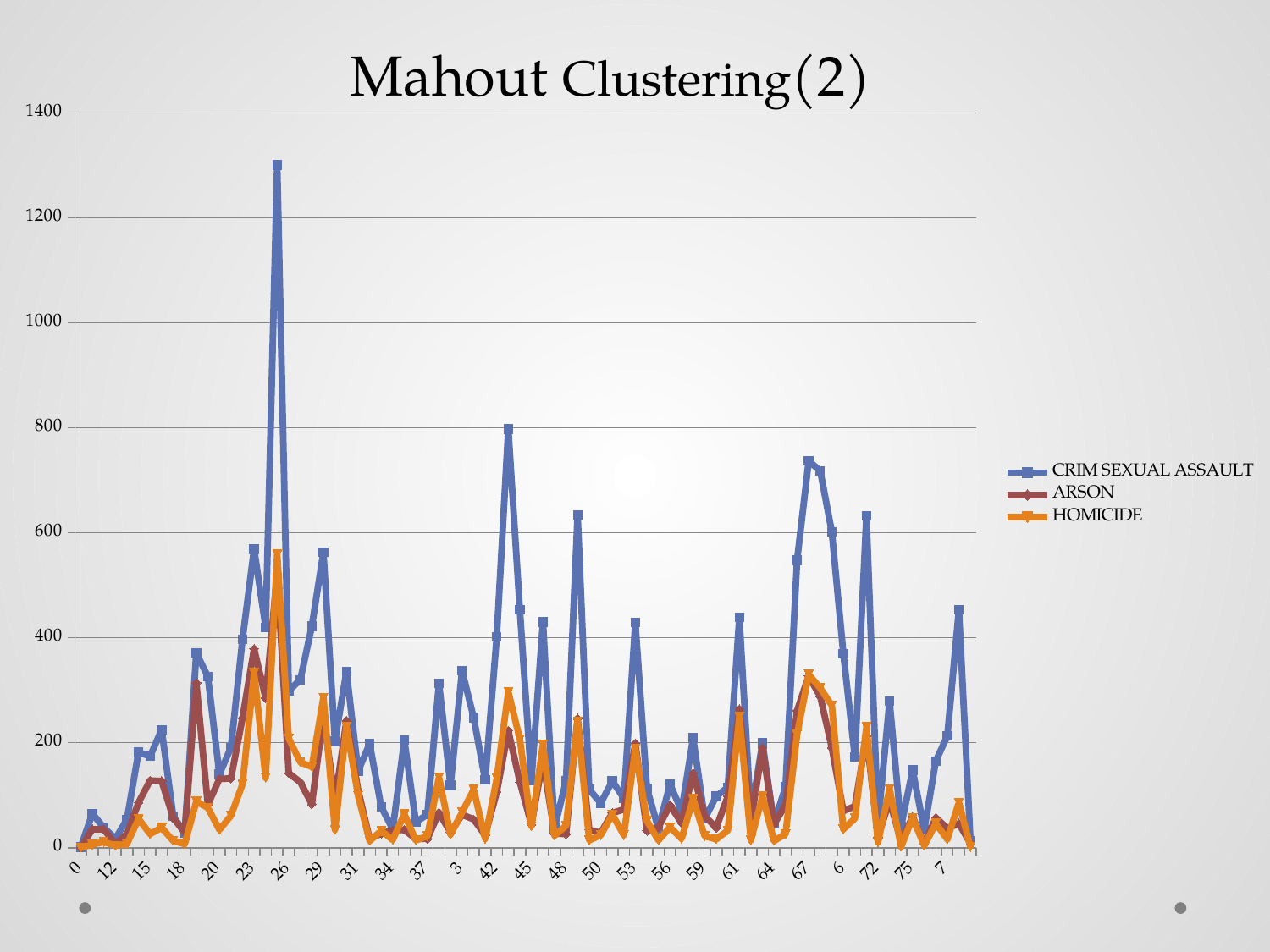

Mahout Clustering(2)

### Chart

| Category | CRIM SEXUAL ASSAULT | ARSON | HOMICIDE |
|---|---|---|---|
| 0.0 | 1.0 | 0.0 | 0.0 |
| 10.0 | 65.0 | 35.0 | 6.0 |
| 11.0 | 38.0 | 35.0 | 11.0 |
| 12.0 | 17.0 | 7.0 | 4.0 |
| 13.0 | 54.0 | 26.0 | 7.0 |
| 14.0 | 182.0 | 86.0 | 55.0 |
| 15.0 | 174.0 | 128.0 | 26.0 |
| 16.0 | 225.0 | 127.0 | 38.0 |
| 17.0 | 60.0 | 57.0 | 13.0 |
| 18.0 | 28.0 | 29.0 | 7.0 |
| 19.0 | 371.0 | 314.0 | 88.0 |
| 1.0 | 326.0 | 82.0 | 76.0 |
| 20.0 | 140.0 | 131.0 | 34.0 |
| 21.0 | 191.0 | 132.0 | 61.0 |
| 22.0 | 397.0 | 247.0 | 121.0 |
| 23.0 | 569.0 | 379.0 | 333.0 |
| 24.0 | 420.0 | 285.0 | 133.0 |
| 25.0 | 1301.0 | 523.0 | 559.0 |
| 26.0 | 299.0 | 142.0 | 208.0 |
| 27.0 | 320.0 | 125.0 | 163.0 |
| 28.0 | 422.0 | 83.0 | 154.0 |
| 29.0 | 563.0 | 252.0 | 286.0 |
| 2.0 | 203.0 | 90.0 | 34.0 |
| 30.0 | 336.0 | 242.0 | 231.0 |
| 31.0 | 146.0 | 110.0 | 99.0 |
| 32.0 | 198.0 | 17.0 | 13.0 |
| 33.0 | 78.0 | 27.0 | 32.0 |
| 34.0 | 35.0 | 33.0 | 15.0 |
| 35.0 | 205.0 | 34.0 | 64.0 |
| 36.0 | 49.0 | 17.0 | 14.0 |
| 37.0 | 63.0 | 17.0 | 22.0 |
| 38.0 | 313.0 | 67.0 | 134.0 |
| 39.0 | 119.0 | 29.0 | 25.0 |
| 3.0 | 337.0 | 63.0 | 67.0 |
| 40.0 | 248.0 | 54.0 | 111.0 |
| 41.0 | 129.0 | 24.0 | 17.0 |
| 42.0 | 402.0 | 106.0 | 132.0 |
| 43.0 | 798.0 | 223.0 | 297.0 |
| 44.0 | 453.0 | 125.0 | 207.0 |
| 45.0 | 128.0 | 44.0 | 41.0 |
| 46.0 | 430.0 | 167.0 | 196.0 |
| 47.0 | 38.0 | 27.0 | 23.0 |
| 48.0 | 127.0 | 26.0 | 42.0 |
| 49.0 | 634.0 | 246.0 | 241.0 |
| 4.0 | 111.0 | 34.0 | 14.0 |
| 50.0 | 85.0 | 28.0 | 24.0 |
| 51.0 | 127.0 | 66.0 | 63.0 |
| 52.0 | 94.0 | 73.0 | 24.0 |
| 53.0 | 429.0 | 199.0 | 189.0 |
| 54.0 | 113.0 | 32.0 | 51.0 |
| 55.0 | 36.0 | 39.0 | 14.0 |
| 56.0 | 121.0 | 81.0 | 39.0 |
| 57.0 | 70.0 | 47.0 | 17.0 |
| 58.0 | 209.0 | 142.0 | 93.0 |
| 59.0 | 55.0 | 60.0 | 22.0 |
| 5.0 | 98.0 | 38.0 | 16.0 |
| 60.0 | 115.0 | 98.0 | 33.0 |
| 61.0 | 439.0 | 264.0 | 250.0 |
| 62.0 | 61.0 | 50.0 | 14.0 |
| 63.0 | 200.0 | 190.0 | 98.0 |
| 64.0 | 46.0 | 45.0 | 13.0 |
| 65.0 | 116.0 | 81.0 | 26.0 |
| 66.0 | 548.0 | 261.0 | 216.0 |
| 67.0 | 737.0 | 327.0 | 330.0 |
| 68.0 | 718.0 | 288.0 | 304.0 |
| 69.0 | 602.0 | 191.0 | 271.0 |
| 6.0 | 370.0 | 70.0 | 35.0 |
| 70.0 | 173.0 | 79.0 | 56.0 |
| 71.0 | 632.0 | 213.0 | 230.0 |
| 72.0 | 46.0 | 20.0 | 10.0 |
| 73.0 | 279.0 | 90.0 | 112.0 |
| 74.0 | 41.0 | 12.0 | 2.0 |
| 75.0 | 148.0 | 59.0 | 57.0 |
| 76.0 | 34.0 | 7.0 | 4.0 |
| 77.0 | 165.0 | 57.0 | 46.0 |
| 7.0 | 213.0 | 37.0 | 16.0 |
| 8.0 | 453.0 | 46.0 | 86.0 |
| 9.0 | 13.0 | 8.0 | 1.0 |